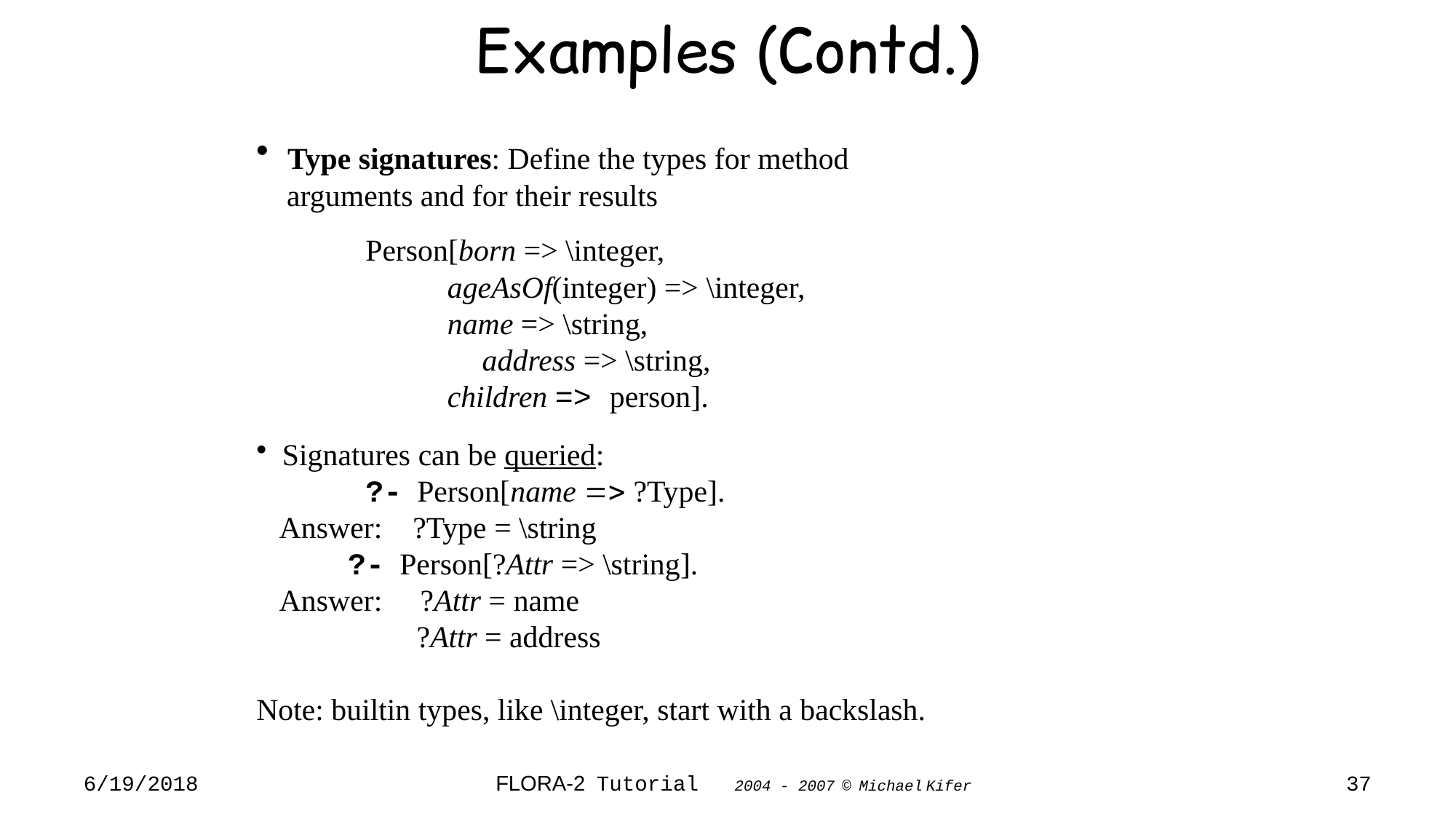

# Examples (Contd.)
  Type signatures: Define the types for method
    arguments and for their results

	Person[born => \integer,
                         ageAsOf(integer) => \integer,
                         name => \string,
		 address => \string,
                         children => person].

  Signatures can be queried:
	?-  Person[name => ?Type].
   Answer:    ?Type = \string
            ?-  Person[?Attr => \string].
   Answer:     ?Attr = name
                     ?Attr = address

Note: builtin types, like \integer, start with a backslash.
6/19/2018
FLORA-2  Tutorial      2004 - 2007  ©  Michael Kifer
37